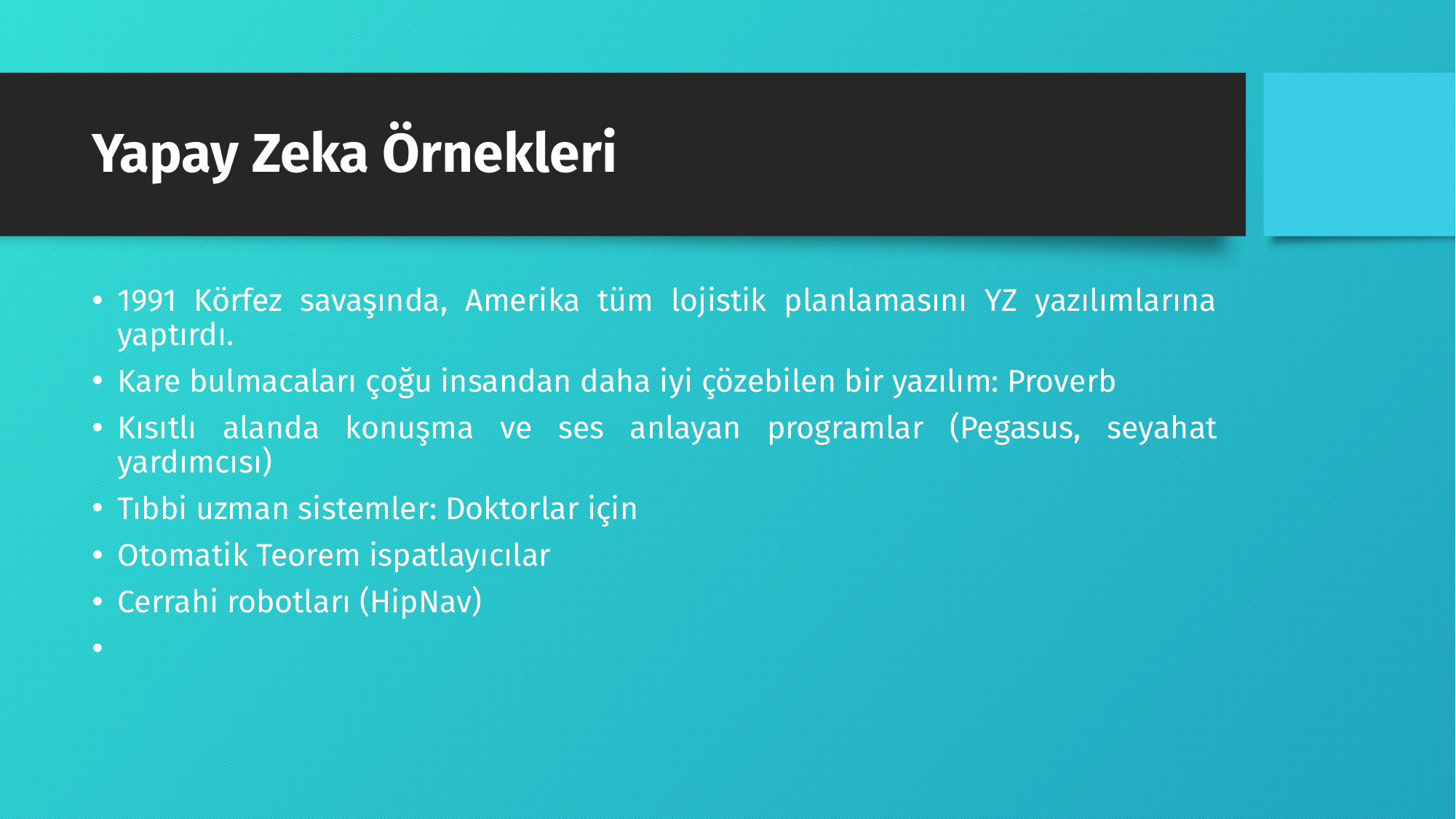

# Yapay Zeka Örnekleri
1991 Körfez savaşında, Amerika tüm lojistik planlamasını YZ yazılımlarına yaptırdı.
Kare bulmacaları çoğu insandan daha iyi çözebilen bir yazılım: Proverb
Kısıtlı alanda konuşma ve ses anlayan programlar (Pegasus, seyahat yardımcısı)
Tıbbi uzman sistemler: Doktorlar için
Otomatik Teorem ispatlayıcılar
Cerrahi robotları (HipNav)